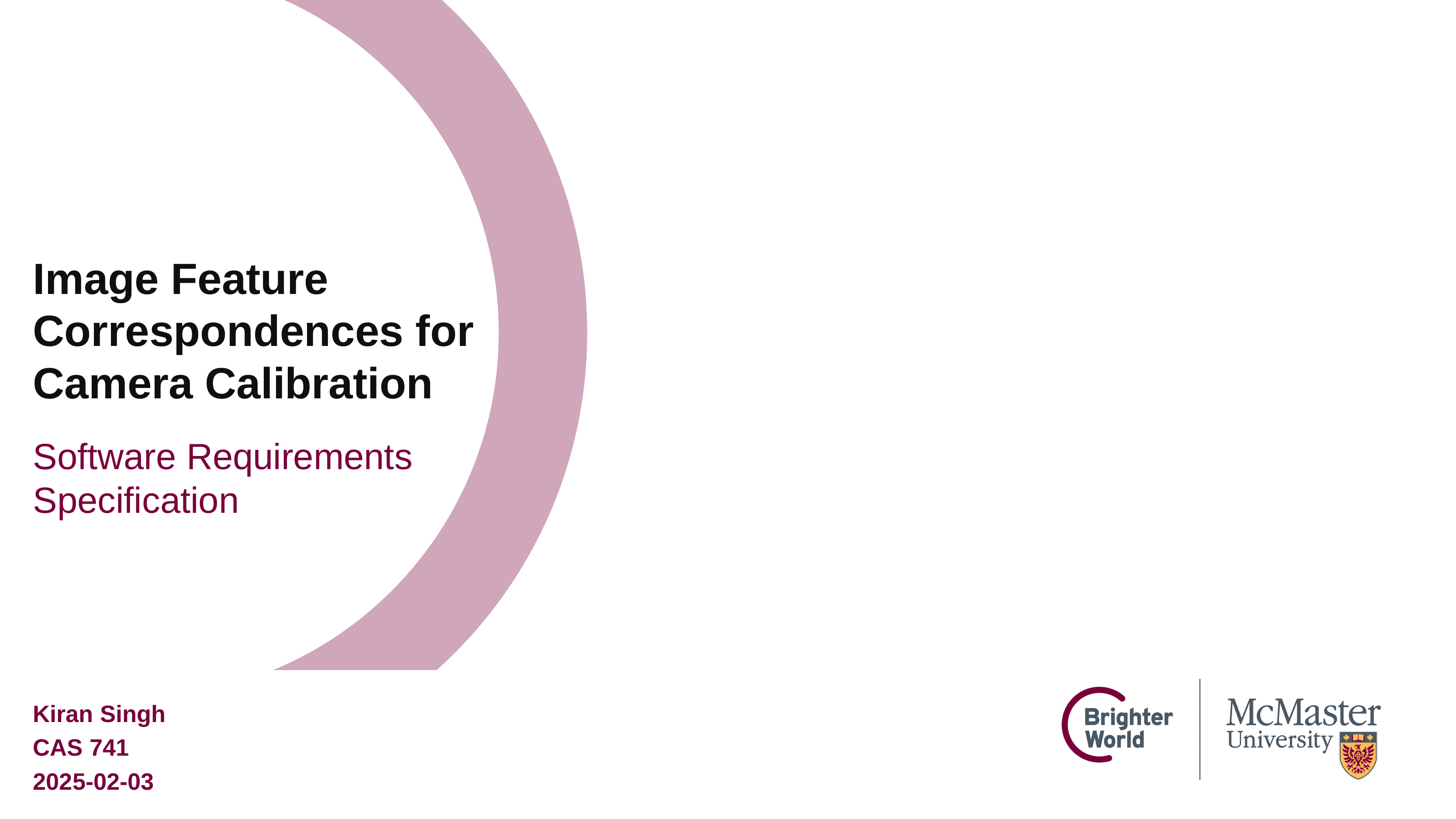

# Image Feature Correspondences for Camera Calibration
Software Requirements Specification
Kiran Singh
CAS 741
2025-02-03